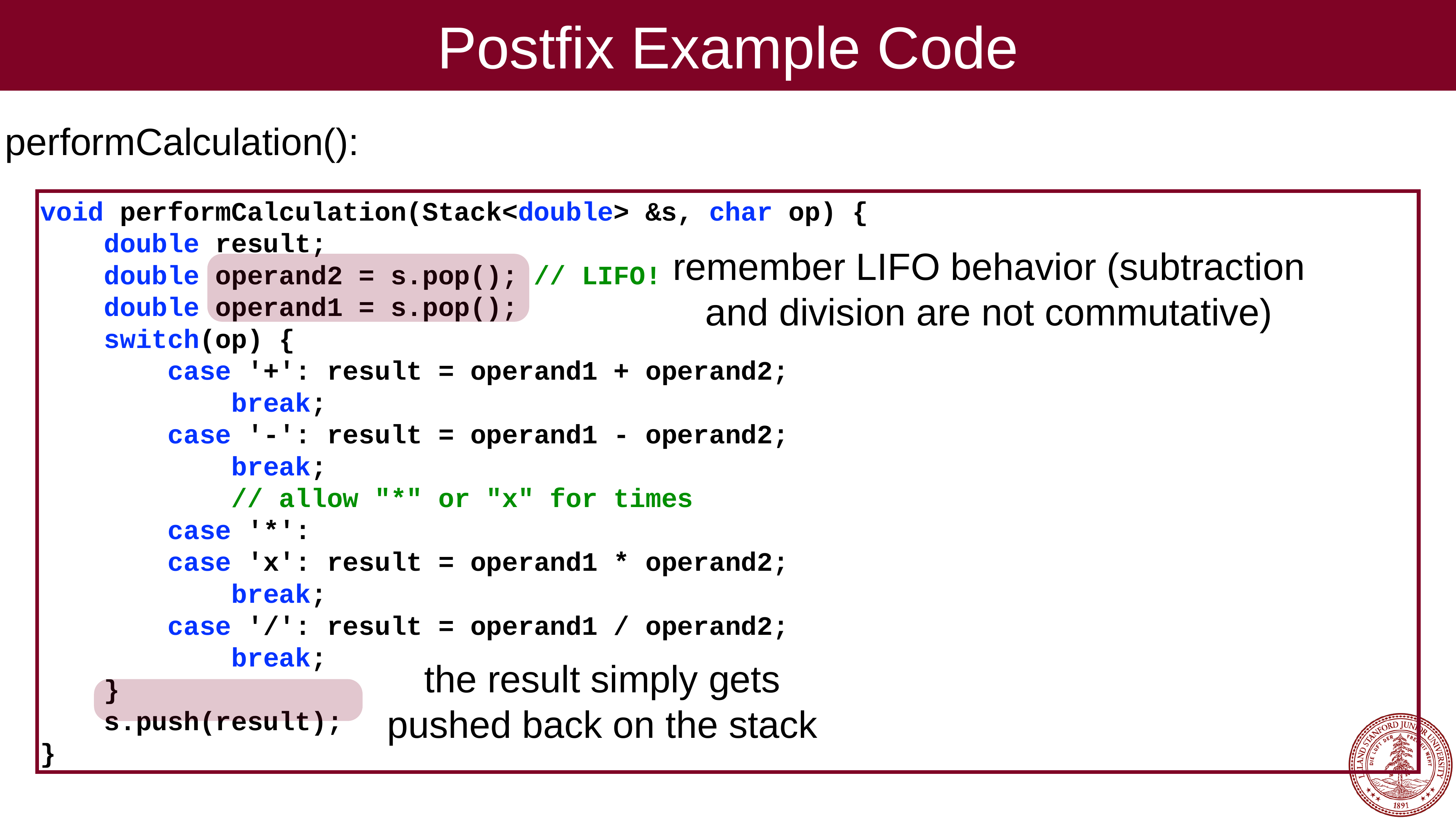

Postfix Example Code
performCalculation():
void performCalculation(Stack<double> &s, char op) {
    double result;
    double operand2 = s.pop(); // LIFO!
    double operand1 = s.pop();
    switch(op) {
        case '+': result = operand1 + operand2;
            break;
        case '-': result = operand1 - operand2;
            break;
            // allow "*" or "x" for times
        case '*':
        case 'x': result = operand1 * operand2;
            break;
        case '/': result = operand1 / operand2;
            break;
    }
    s.push(result);
}
remember LIFO behavior (subtraction and division are not commutative)

the result simply gets pushed back on the stack